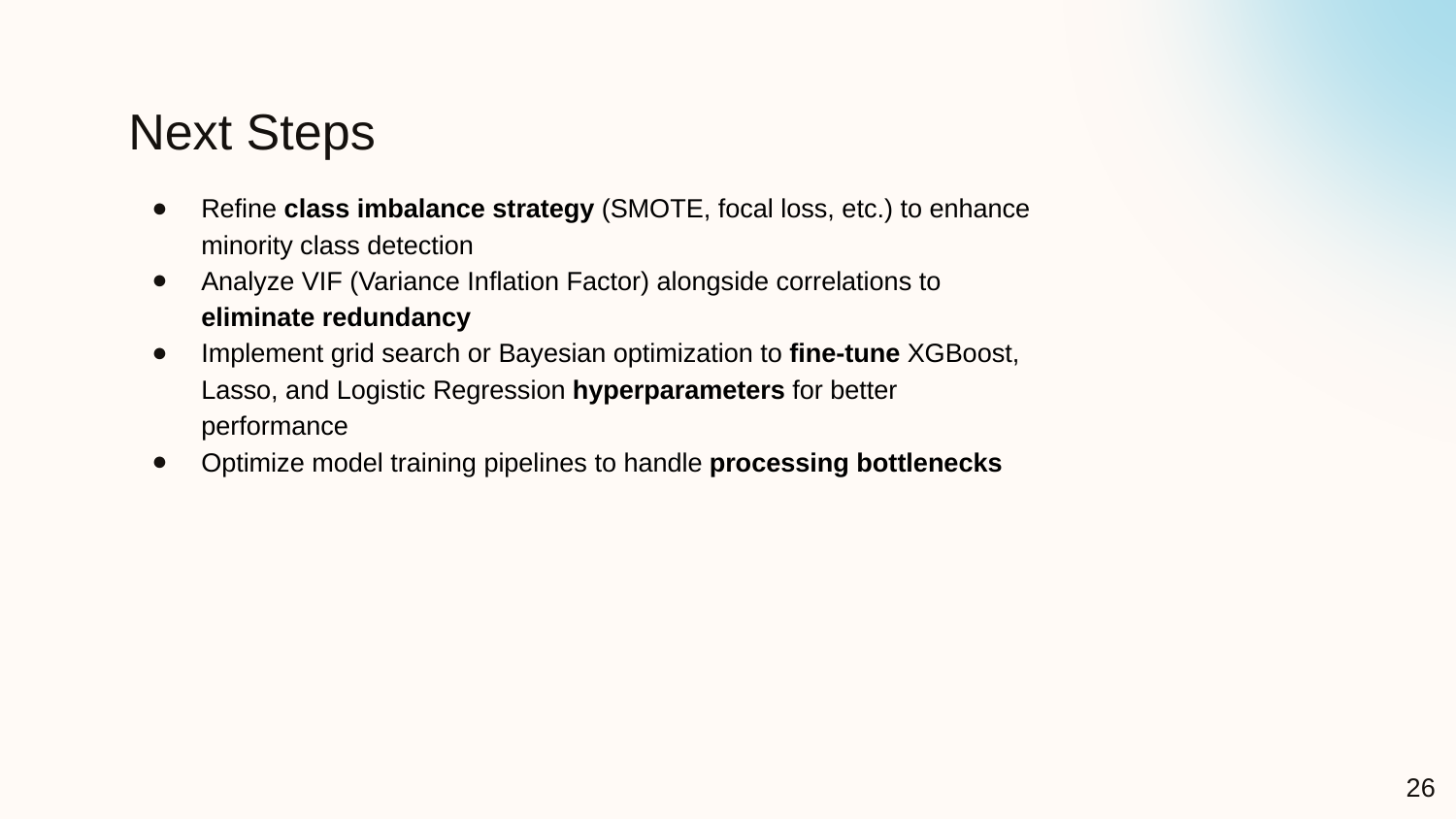

# Next Steps
Refine class imbalance strategy (SMOTE, focal loss, etc.) to enhance minority class detection
Analyze VIF (Variance Inflation Factor) alongside correlations to eliminate redundancy
Implement grid search or Bayesian optimization to fine-tune XGBoost, Lasso, and Logistic Regression hyperparameters for better performance
Optimize model training pipelines to handle processing bottlenecks
26